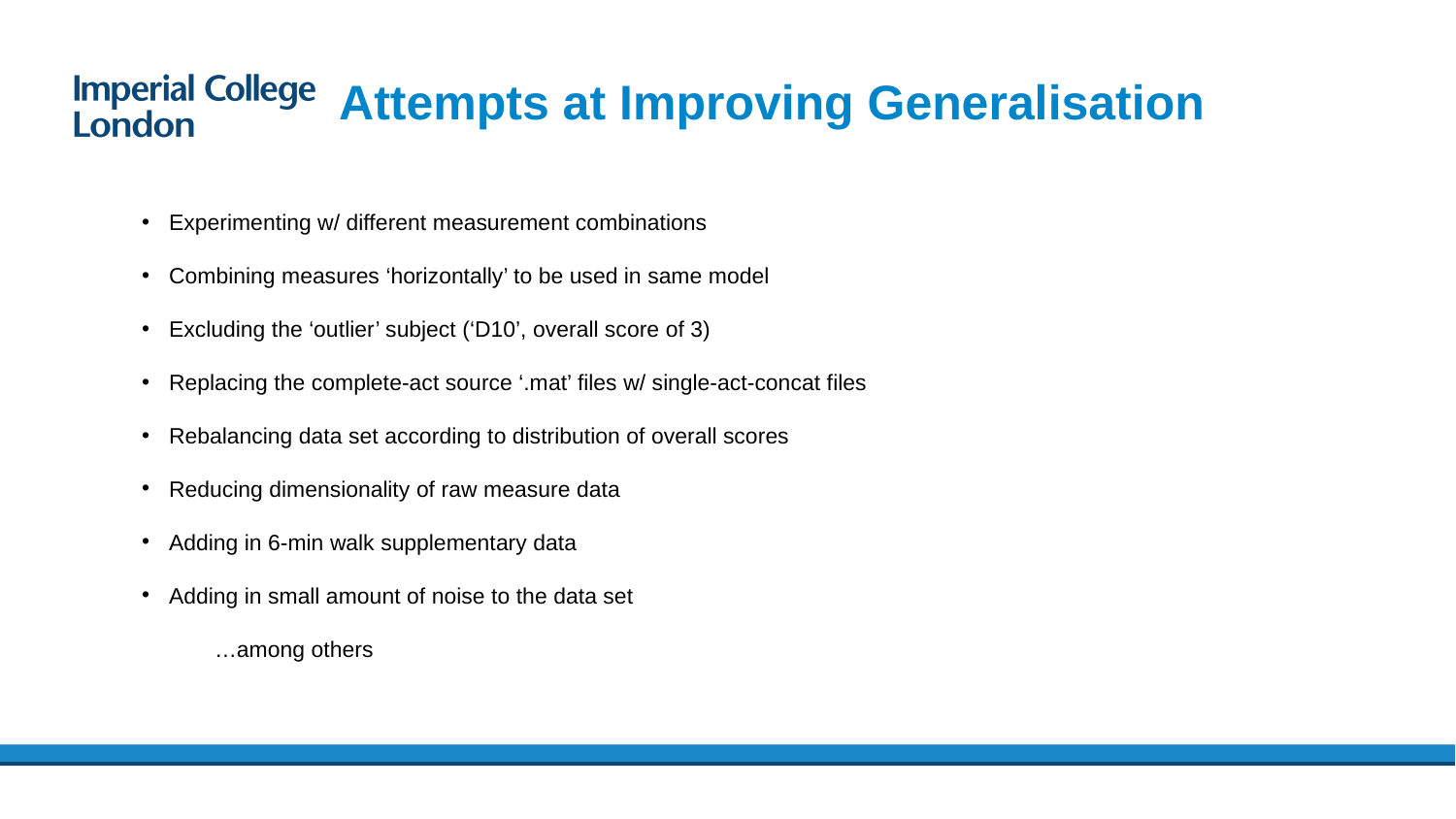

# Attempts at Improving Generalisation
Experimenting w/ different measurement combinations

Combining measures ‘horizontally’ to be used in same model

Excluding the ‘outlier’ subject (‘D10’, overall score of 3)

Replacing the complete-act source ‘.mat’ files w/ single-act-concat files

Rebalancing data set according to distribution of overall scores

Reducing dimensionality of raw measure data

Adding in 6-min walk supplementary data

Adding in small amount of noise to the data set

…among others